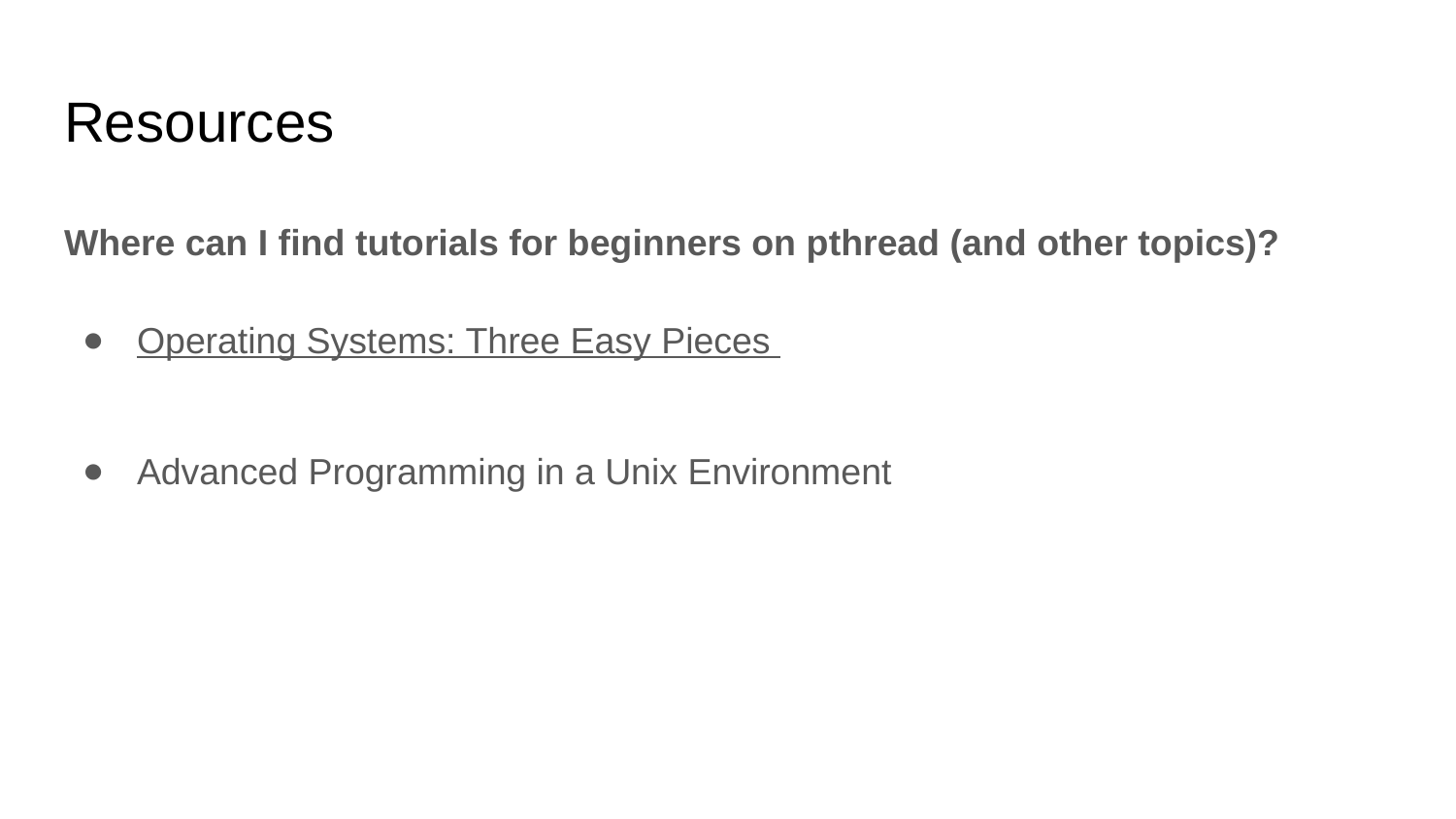

# Resources
Where can I find tutorials for beginners on pthread (and other topics)?
Operating Systems: Three Easy Pieces
Advanced Programming in a Unix Environment